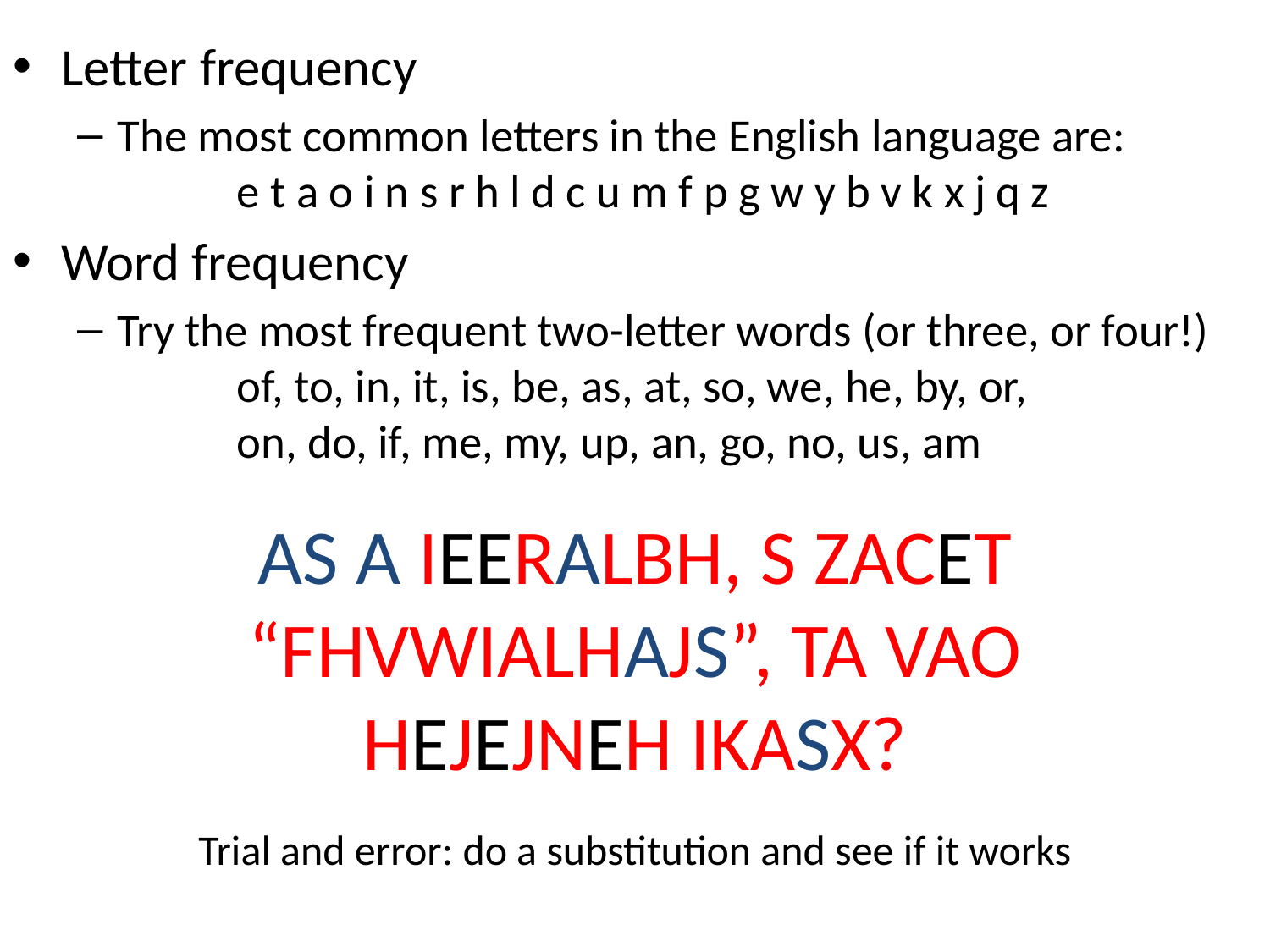

Letter frequency
The most common letters in the English language are:
		e t a o i n s r h l d c u m f p g w y b v k x j q z
Word frequency
Try the most frequent two-letter words (or three, or four!)
		of, to, in, it, is, be, as, at, so, we, he, by, or,
		on, do, if, me, my, up, an, go, no, us, am
AS A IEERALBH, S ZACET “FHVWIALHAJS”, TA VAO
HEJEJNEH IKASX?
Trial and error: do a substitution and see if it works